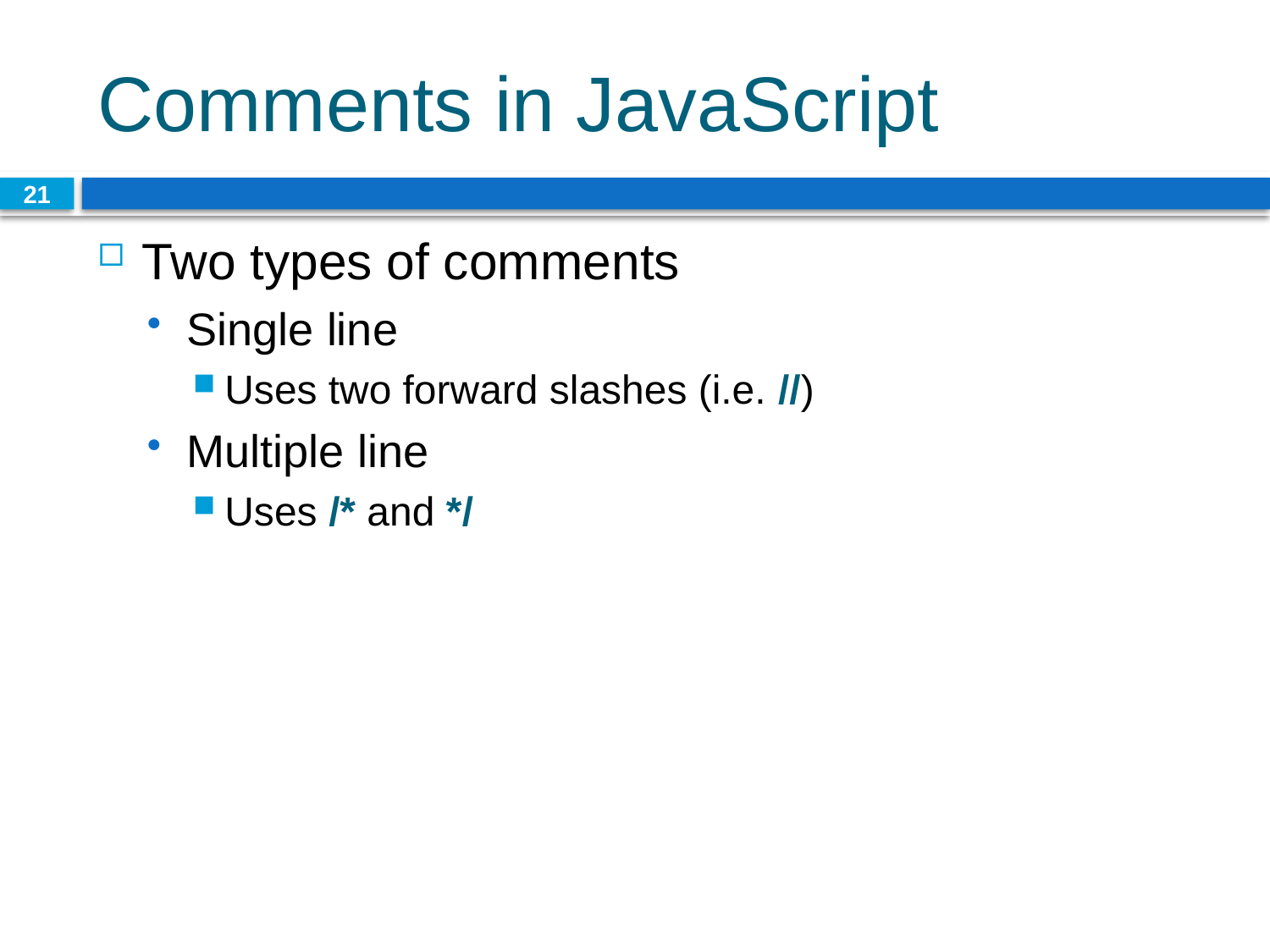

# Comments in JavaScript
21
Two types of comments
Single line
Uses two forward slashes (i.e. //)
Multiple line
Uses /* and */